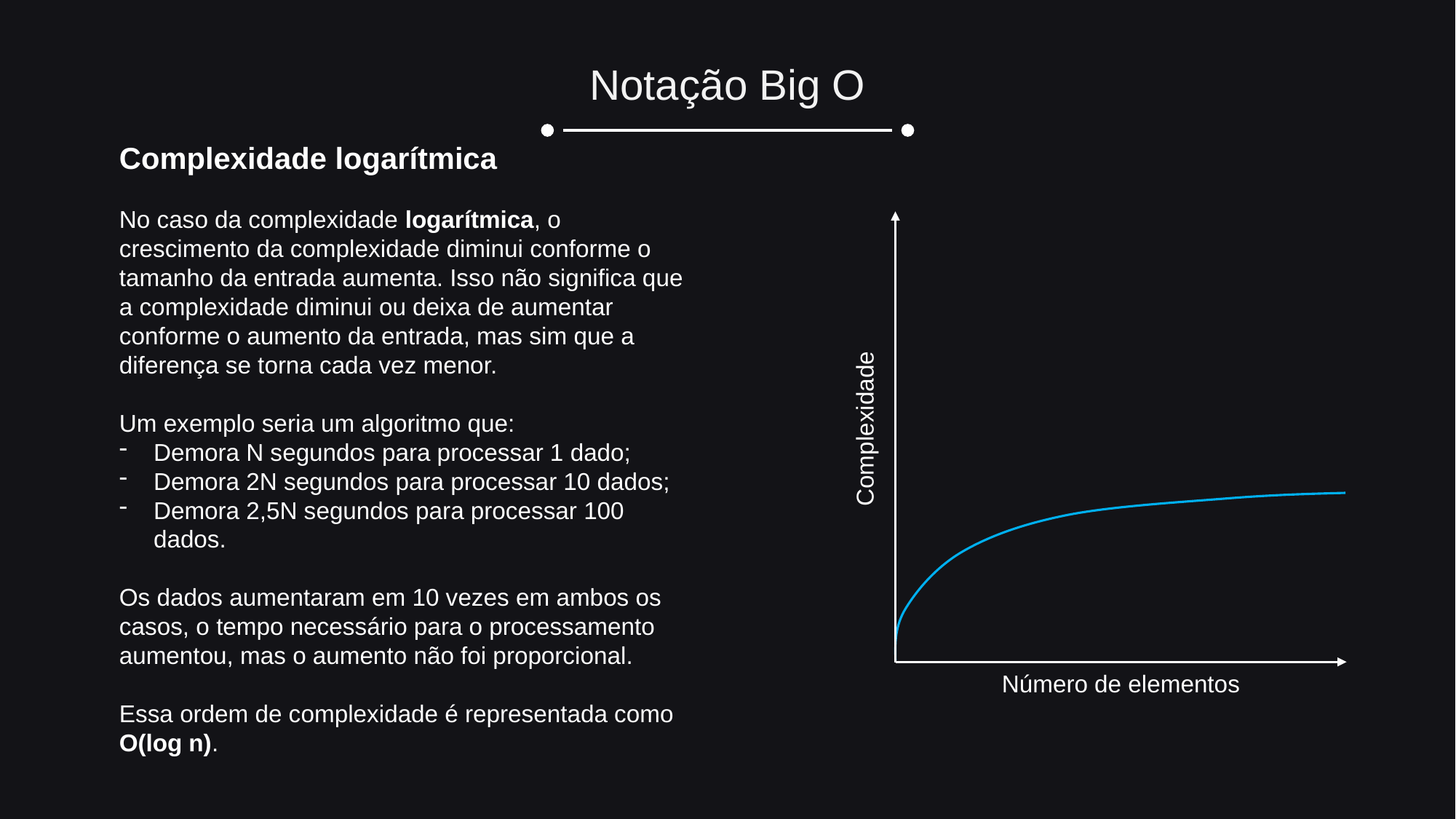

Notação Big O

Complexidade logarítmica

No caso da complexidade logarítmica, o crescimento da complexidade diminui conforme o tamanho da entrada aumenta. Isso não significa que a complexidade diminui ou deixa de aumentar conforme o aumento da entrada, mas sim que a diferença se torna cada vez menor.

Um exemplo seria um algoritmo que:
Demora N segundos para processar 1 dado;
Demora 2N segundos para processar 10 dados;
Demora 2,5N segundos para processar 100 dados.

Os dados aumentaram em 10 vezes em ambos os casos, o tempo necessário para o processamento aumentou, mas o aumento não foi proporcional.

Essa ordem de complexidade é representada como O(log n).
Complexidade

Número de elementos